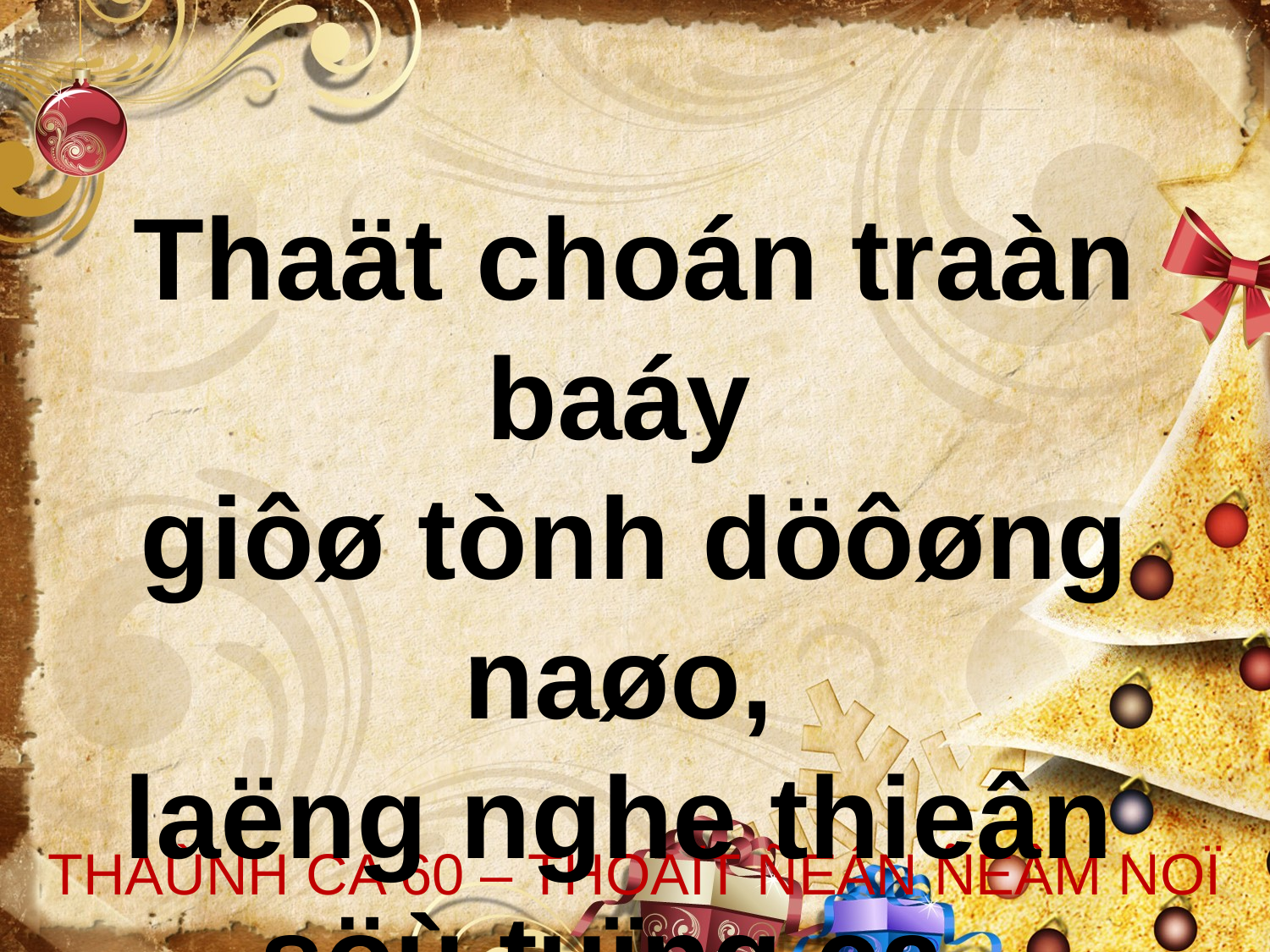

Thaät choán traàn baáy
giôø tònh döôøng naøo,
laëng nghe thieân
söù tuïng ca.
THAÙNH CA 60 – THOAÏT ÑEÁN ÑEÂM NOÏ